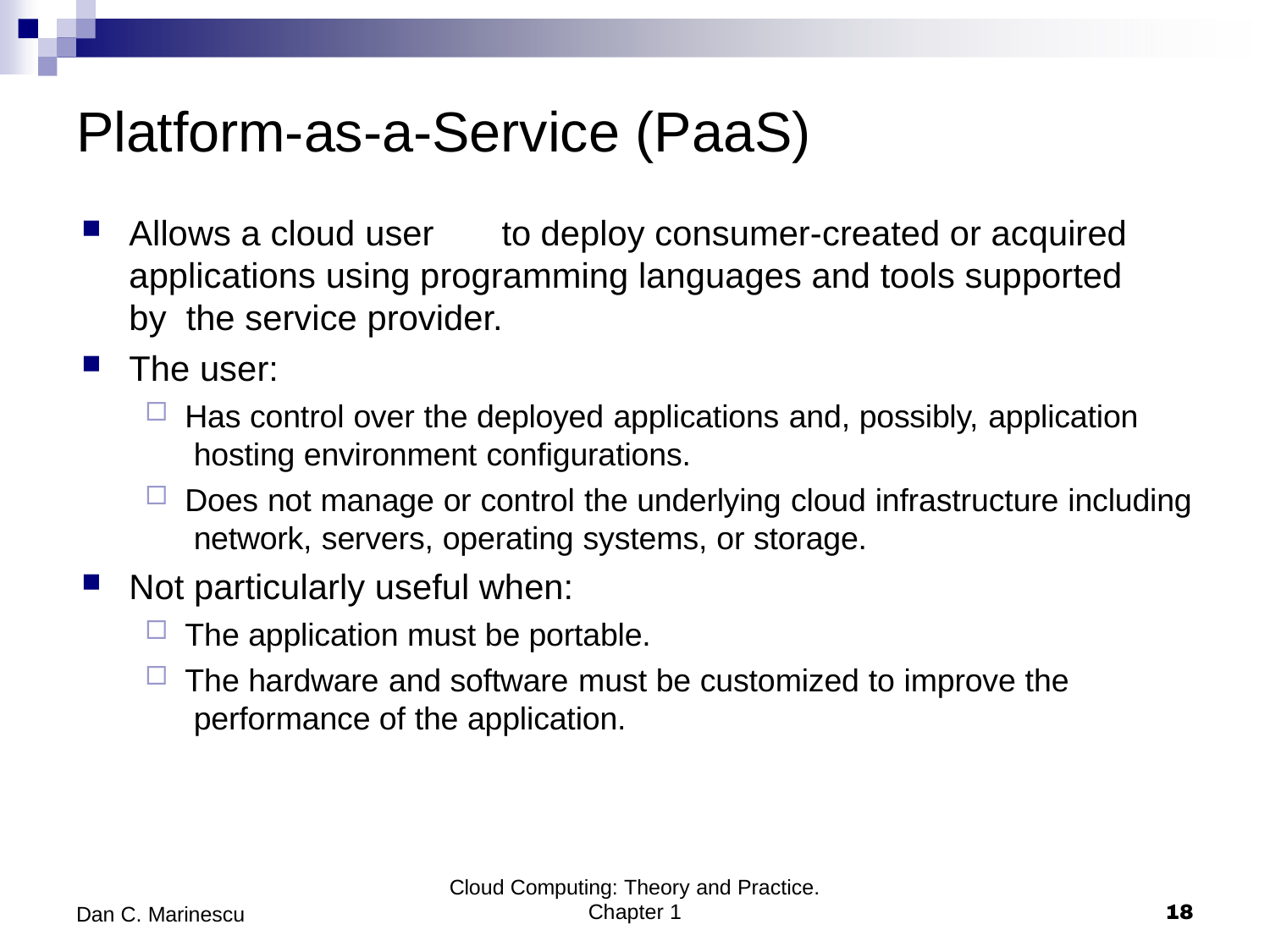

# Platform-as-a-Service (PaaS)
Allows a cloud user	to deploy consumer-created or acquired  applications using programming languages and tools supported by  the service provider.
The user:
Has control over the deployed applications and, possibly, application  hosting environment configurations.
Does not manage or control the underlying cloud infrastructure including  network, servers, operating systems, or storage.
Not particularly useful when:
The application must be portable.
The hardware and software must be customized to improve the  performance of the application.
Cloud Computing: Theory and Practice.
Chapter 1
18
Dan C. Marinescu